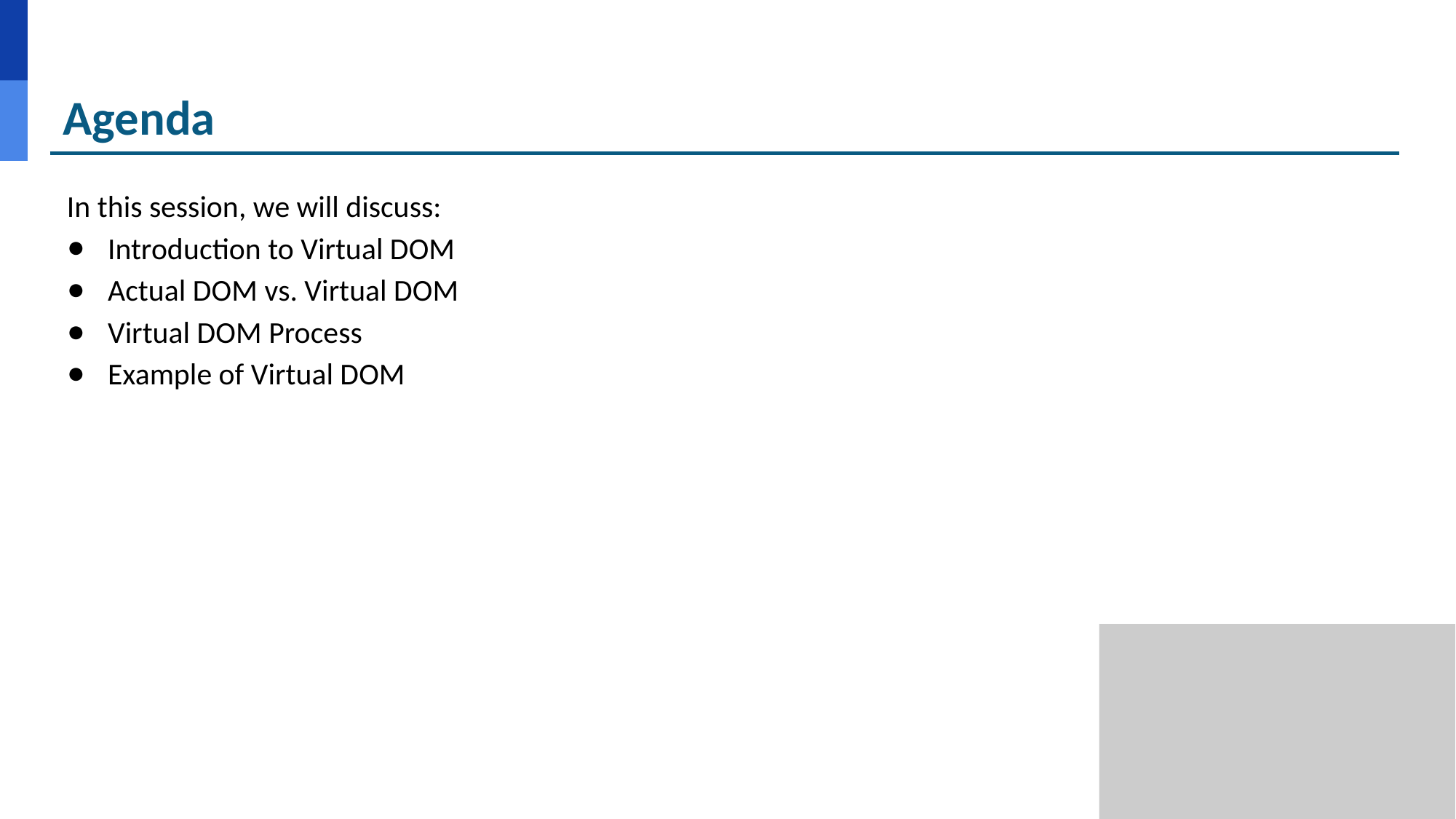

# Agenda
In this session, we will discuss:
Introduction to Virtual DOM
Actual DOM vs. Virtual DOM
Virtual DOM Process
Example of Virtual DOM